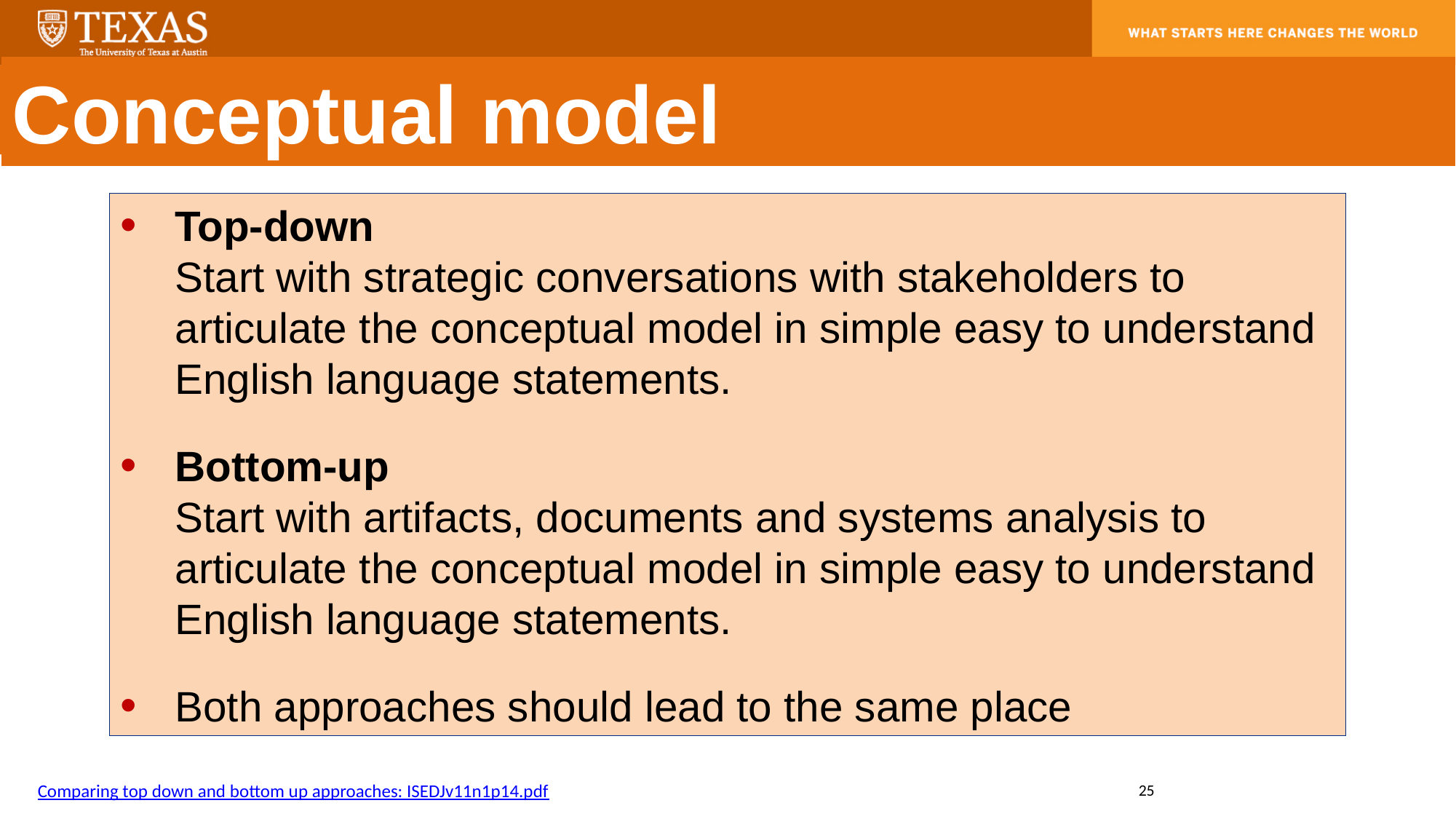

Conceptual model

Top-down
Start with strategic conversations with stakeholders to articulate the conceptual model in simple easy to understand English language statements.
Bottom-up
Start with artifacts, documents and systems analysis to articulate the conceptual model in simple easy to understand English language statements.
Both approaches should lead to the same place
Comparing top down and bottom up approaches: ISEDJv11n1p14.pdf
25